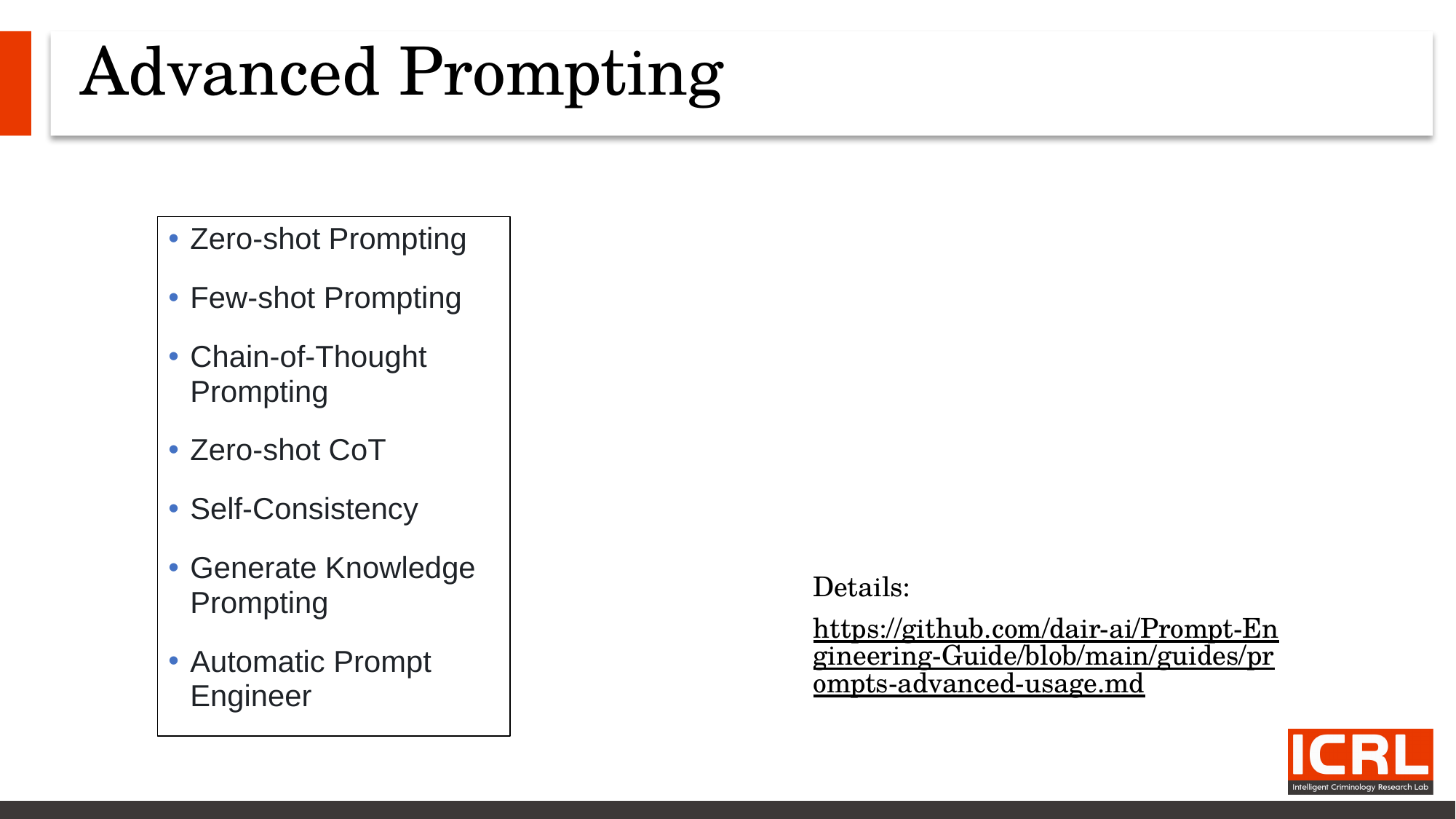

# Advanced Prompting
Zero-shot Prompting
Few-shot Prompting
Chain-of-Thought Prompting
Zero-shot CoT
Self-Consistency
Generate Knowledge Prompting
Automatic Prompt Engineer
Details:
https://github.com/dair-ai/Prompt-Engineering-Guide/blob/main/guides/prompts-advanced-usage.md